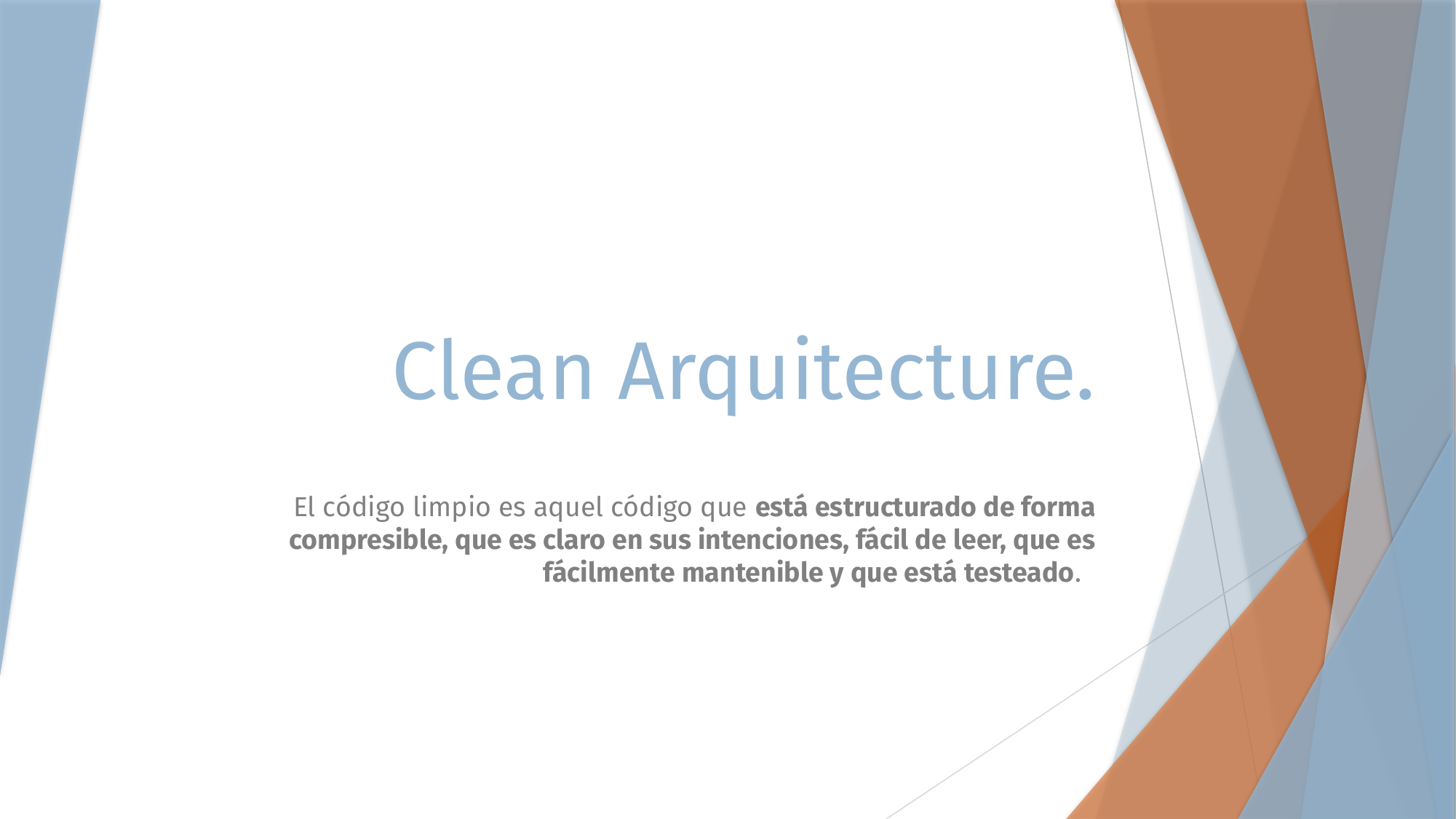

# Clean Arquitecture.
El código limpio es aquel código que está estructurado de forma compresible, que es claro en sus intenciones, fácil de leer, que es fácilmente mantenible y que está testeado.